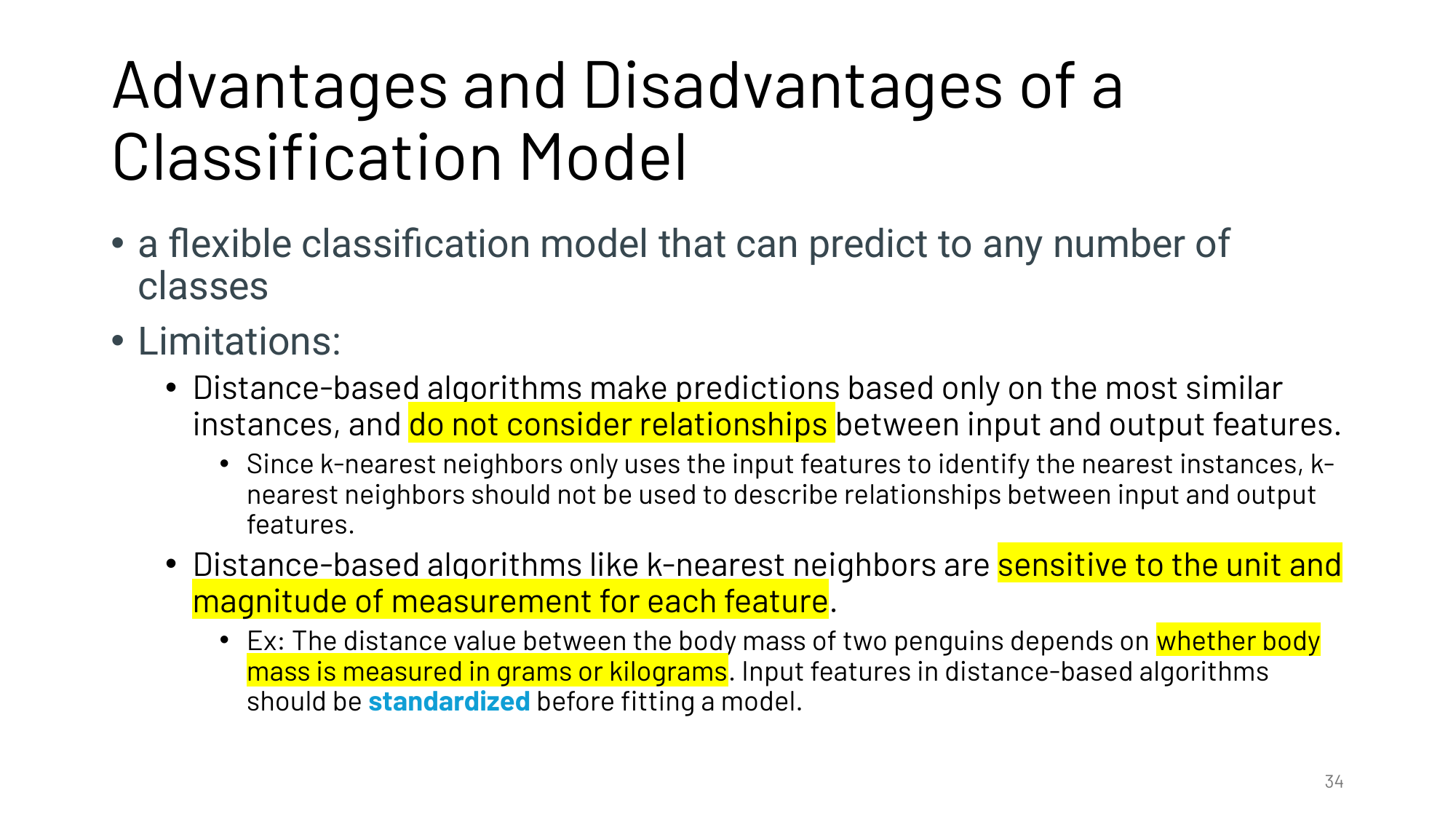

# Advantages and Disadvantages of a Classification Model
a flexible classification model that can predict to any number of classes
Limitations:
Distance-based algorithms make predictions based only on the most similar instances, and do not consider relationships between input and output features.
Since k-nearest neighbors only uses the input features to identify the nearest instances, k-nearest neighbors should not be used to describe relationships between input and output features.
Distance-based algorithms like k-nearest neighbors are sensitive to the unit and magnitude of measurement for each feature.
Ex: The distance value between the body mass of two penguins depends on whether body mass is measured in grams or kilograms. Input features in distance-based algorithms should be standardized before fitting a model.
34